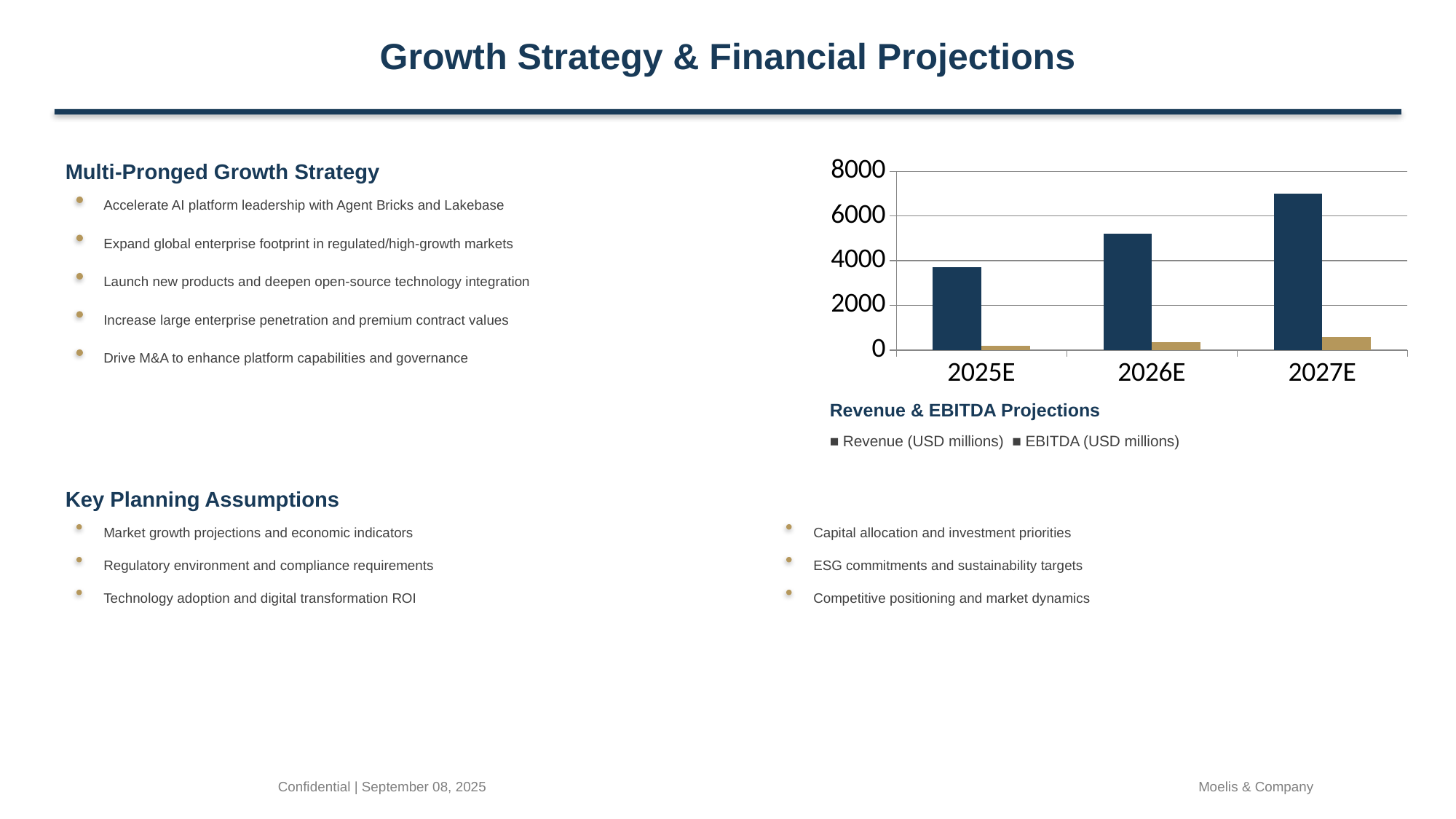

Growth Strategy & Financial Projections

Multi-Pronged Growth Strategy

### Chart

| Category | Revenue (USD millions) | EBITDA (USD millions) |
|---|---|---|
| 2025E | 3700.0 | 200.0 |
| 2026E | 5200.0 | 350.0 |
| 2027E | 7000.0 | 600.0 |
Accelerate AI platform leadership with Agent Bricks and Lakebase

Expand global enterprise footprint in regulated/high-growth markets

Launch new products and deepen open-source technology integration

Increase large enterprise penetration and premium contract values

Drive M&A to enhance platform capabilities and governance

Revenue & EBITDA Projections
■ Revenue (USD millions)  ■ EBITDA (USD millions)
Key Planning Assumptions
Market growth projections and economic indicators
Capital allocation and investment priorities

Regulatory environment and compliance requirements
ESG commitments and sustainability targets

Technology adoption and digital transformation ROI
Competitive positioning and market dynamics

Confidential | September 08, 2025
Moelis & Company